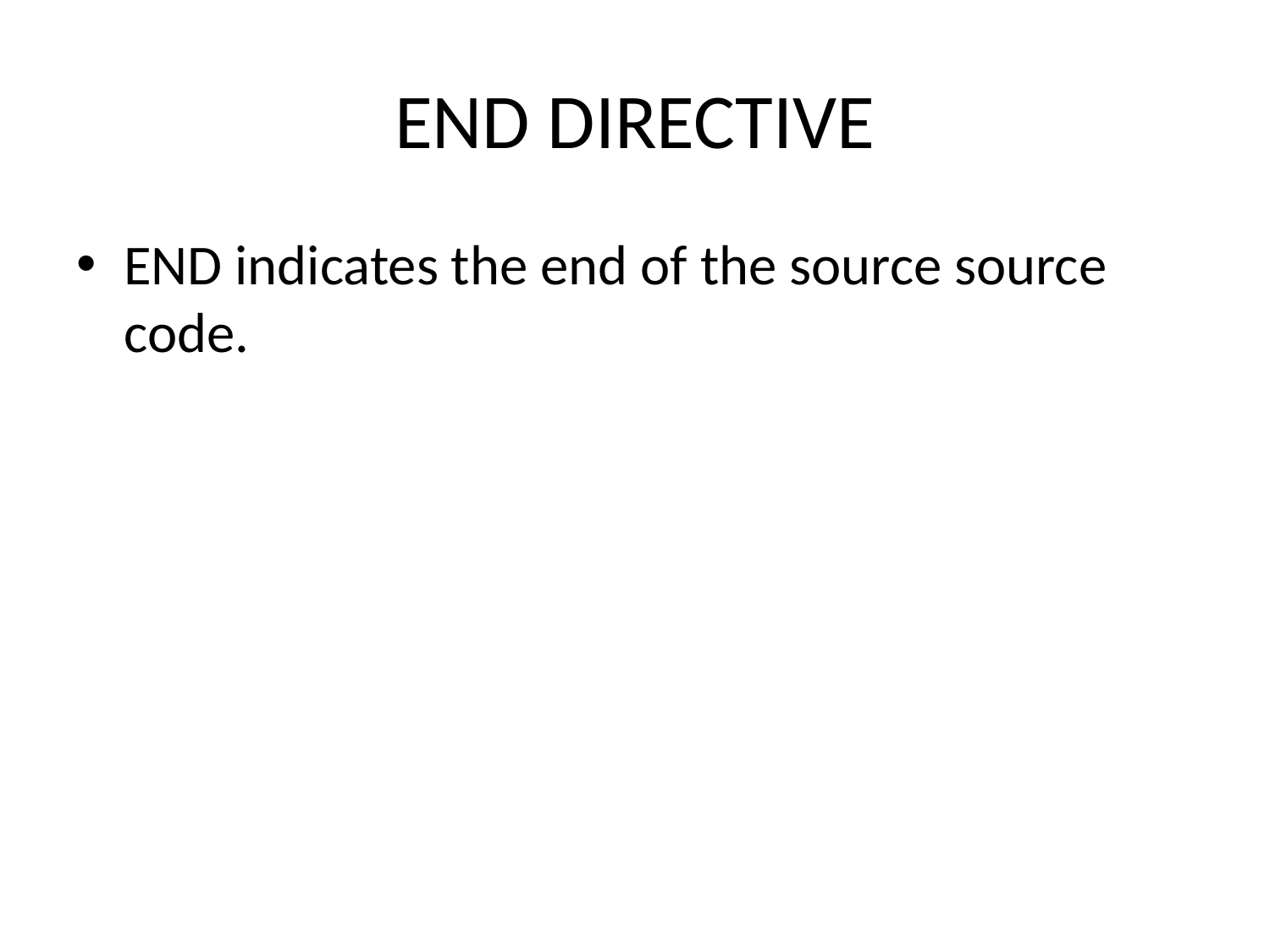

# END DIRECTIVE
END indicates the end of the source source code.